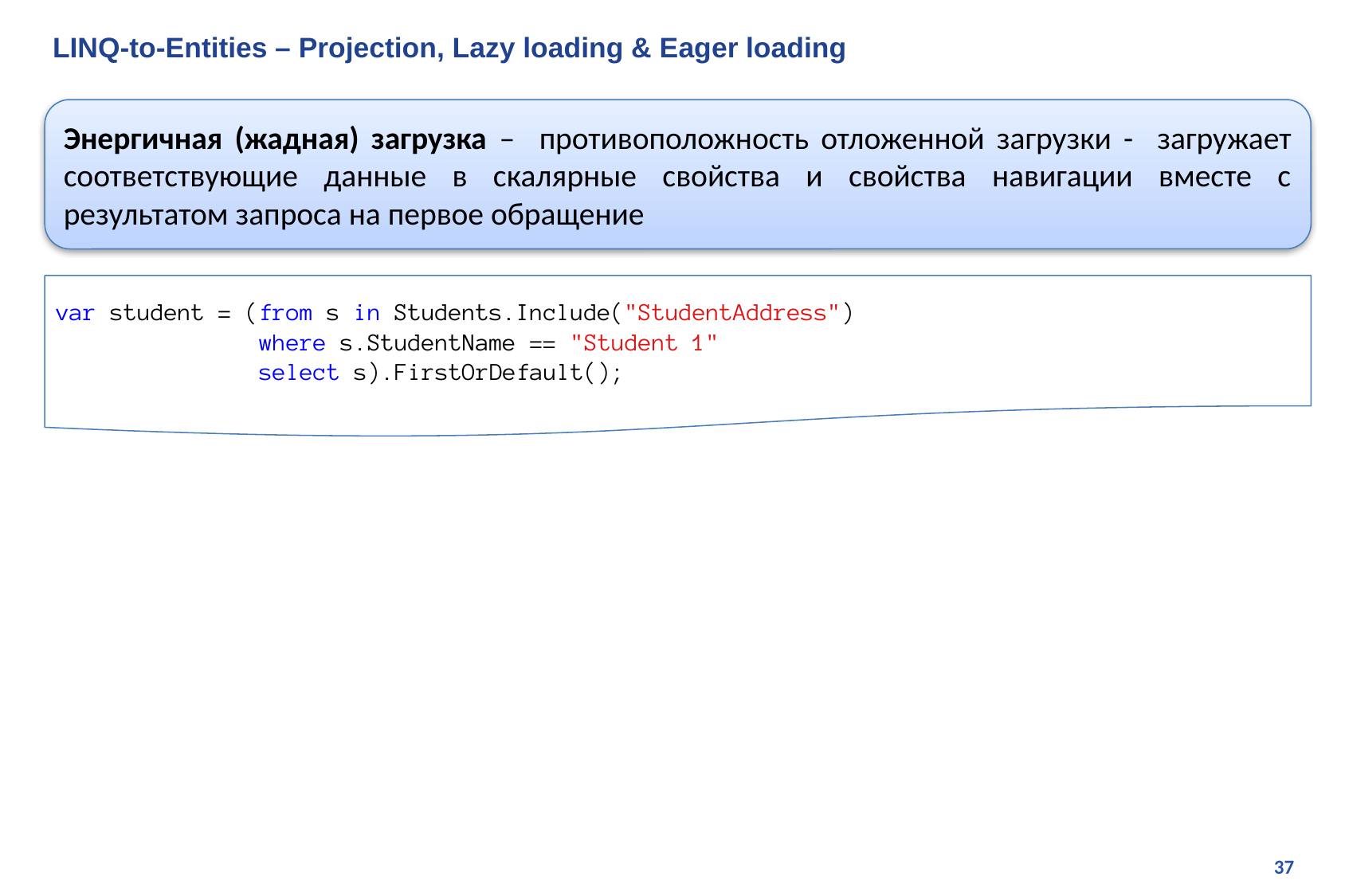

# LINQ-to-Entities – Projection, Lazy loading & Eager loading
Энергичная (жадная) загрузка –  противоположность отложенной загрузки -  загружает соответствующие данные в скалярные свойства и свойства навигации вместе с результатом запроса на первое обращение
var student = (from s in Students.Include("StudentAddress")
               where s.StudentName == "Student 1"
               select s).FirstOrDefault();